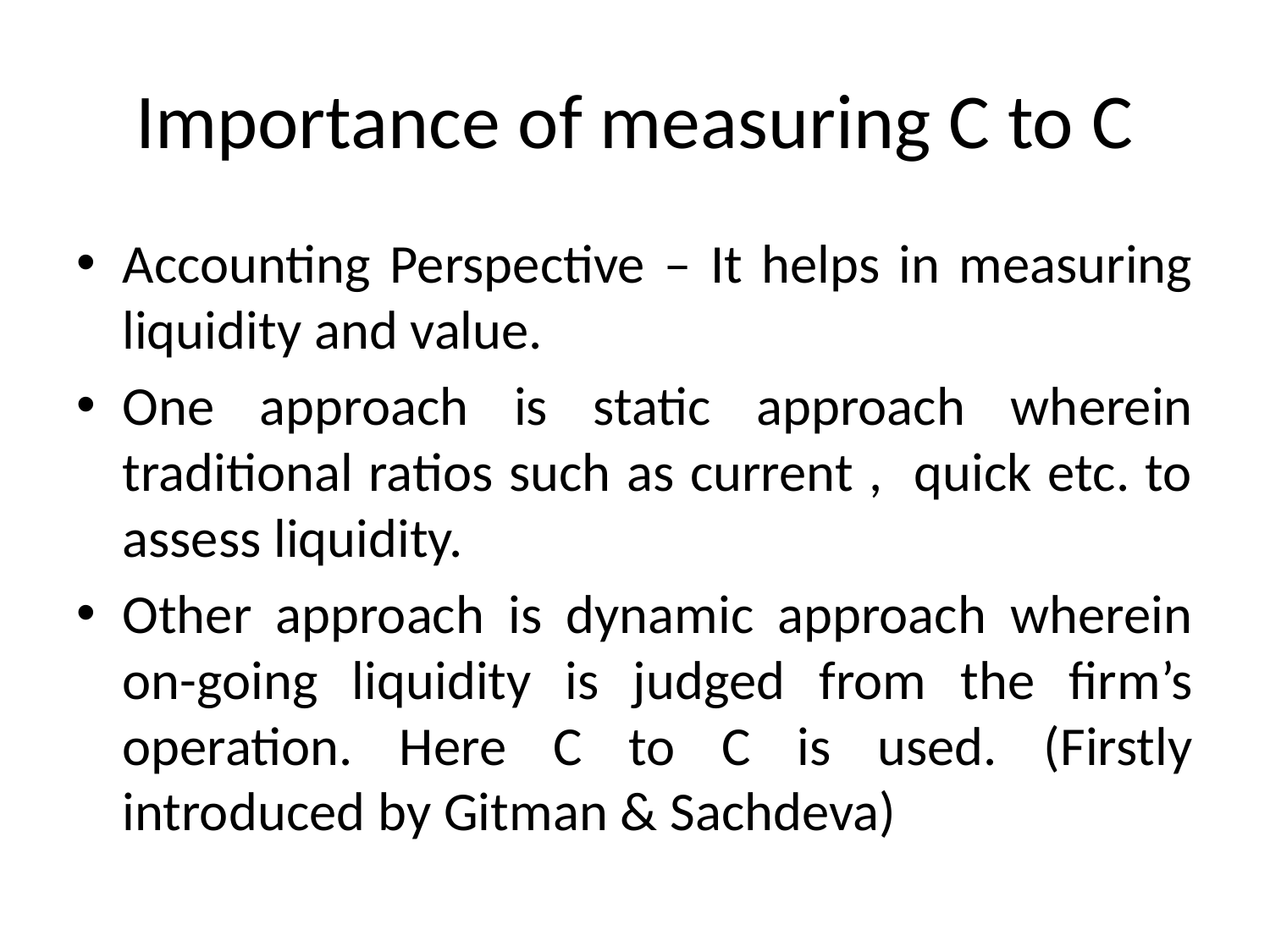

# Importance of measuring C to C
Accounting Perspective – It helps in measuring liquidity and value.
One approach is static approach wherein traditional ratios such as current ,  quick etc. to assess liquidity.
Other approach is dynamic approach wherein on-going liquidity is judged from the firm’s operation. Here C to C is used. (Firstly introduced by Gitman & Sachdeva)